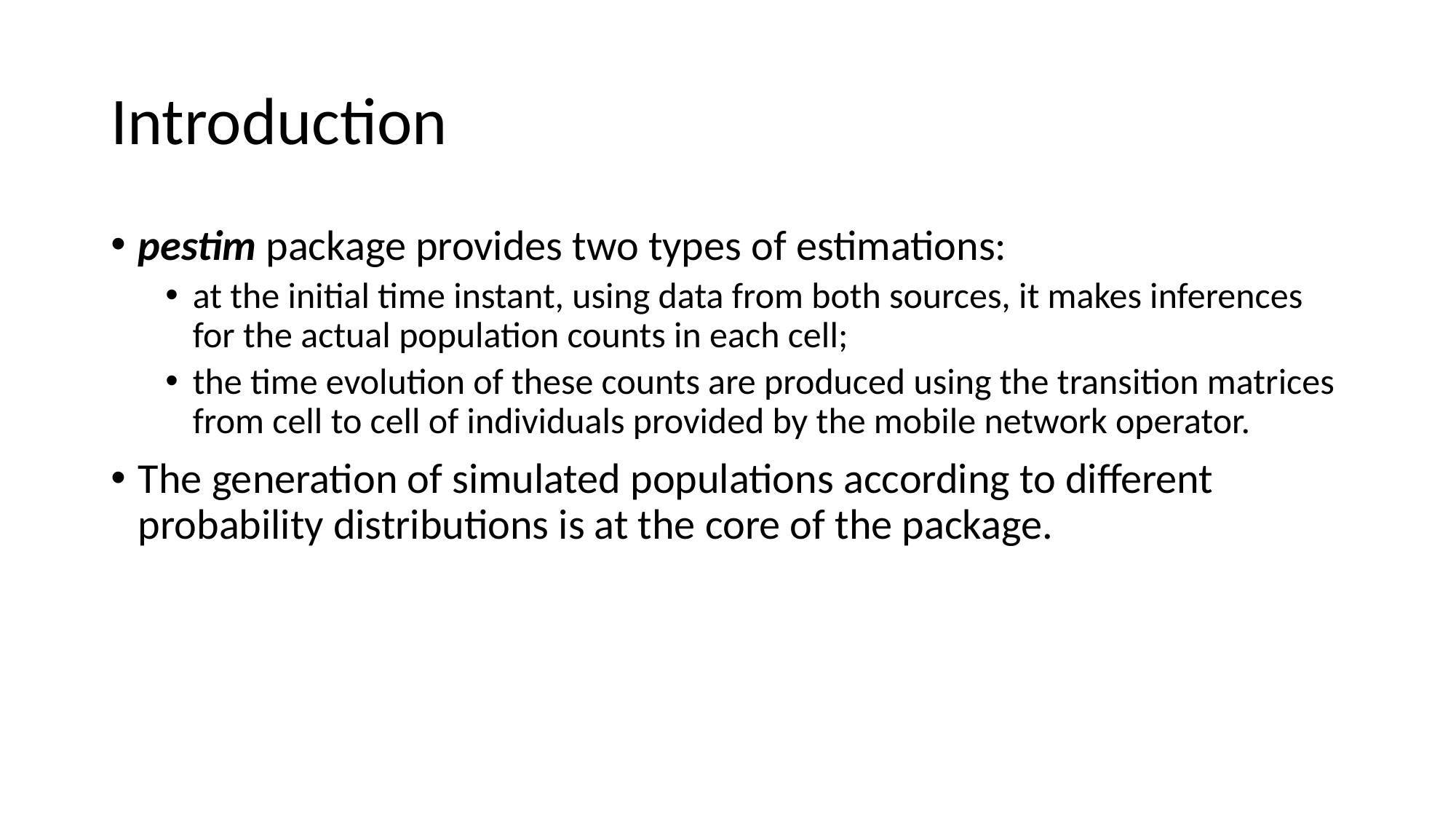

# Introduction
pestim package provides two types of estimations:
at the initial time instant, using data from both sources, it makes inferences for the actual population counts in each cell;
the time evolution of these counts are produced using the transition matrices from cell to cell of individuals provided by the mobile network operator.
The generation of simulated populations according to different probability distributions is at the core of the package.